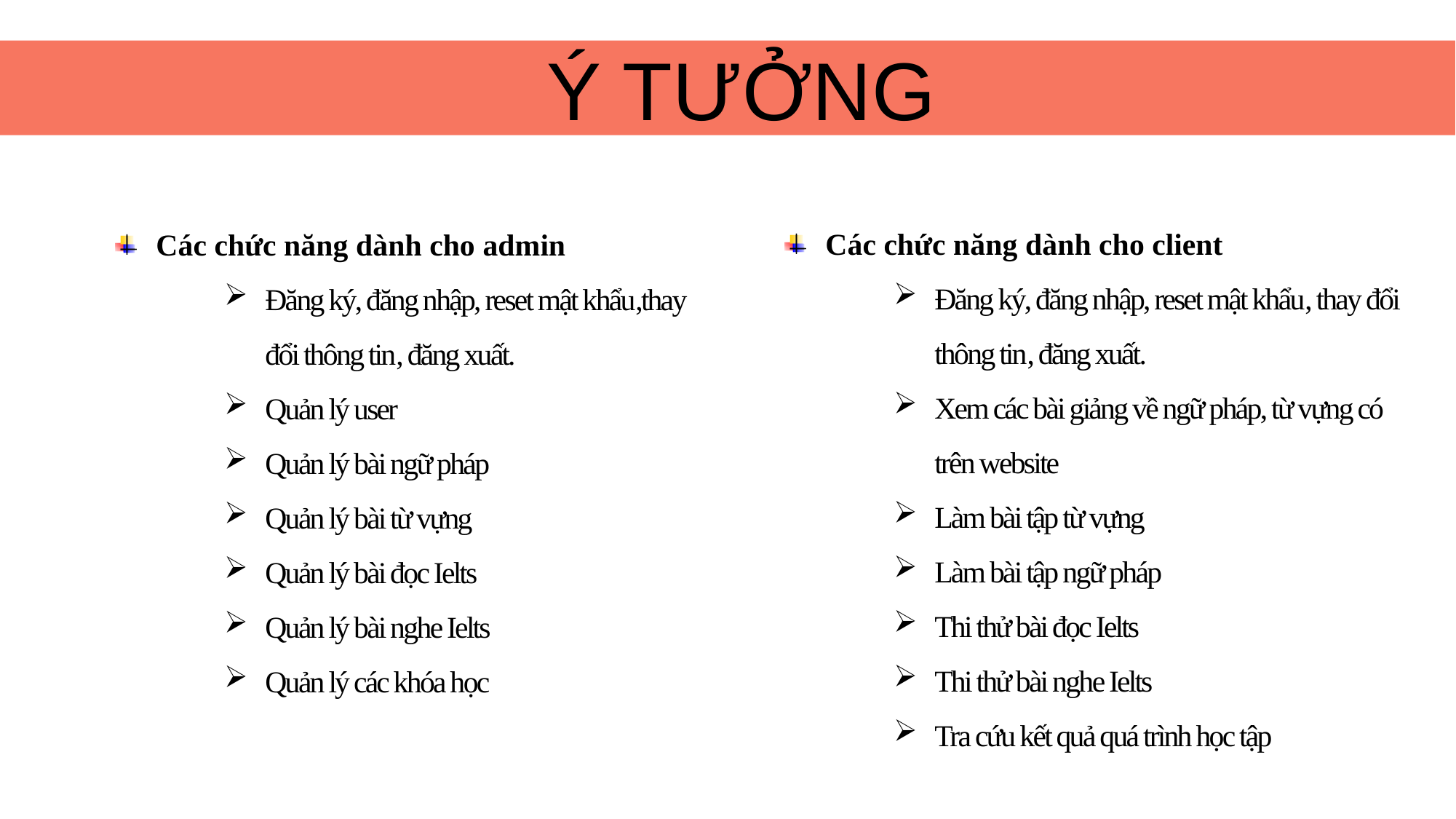

Ý TƯỞNG
Các chức năng dành cho client
Đăng ký, đăng nhập, reset mật khẩu, thay đổi thông tin, đăng xuất.
Xem các bài giảng về ngữ pháp, từ vựng có trên website
Làm bài tập từ vựng
Làm bài tập ngữ pháp
Thi thử bài đọc Ielts
Thi thử bài nghe Ielts
Tra cứu kết quả quá trình học tập
Các chức năng dành cho admin
Đăng ký, đăng nhập, reset mật khẩu,thay đổi thông tin, đăng xuất.
Quản lý user
Quản lý bài ngữ pháp
Quản lý bài từ vựng
Quản lý bài đọc Ielts
Quản lý bài nghe Ielts
Quản lý các khóa học